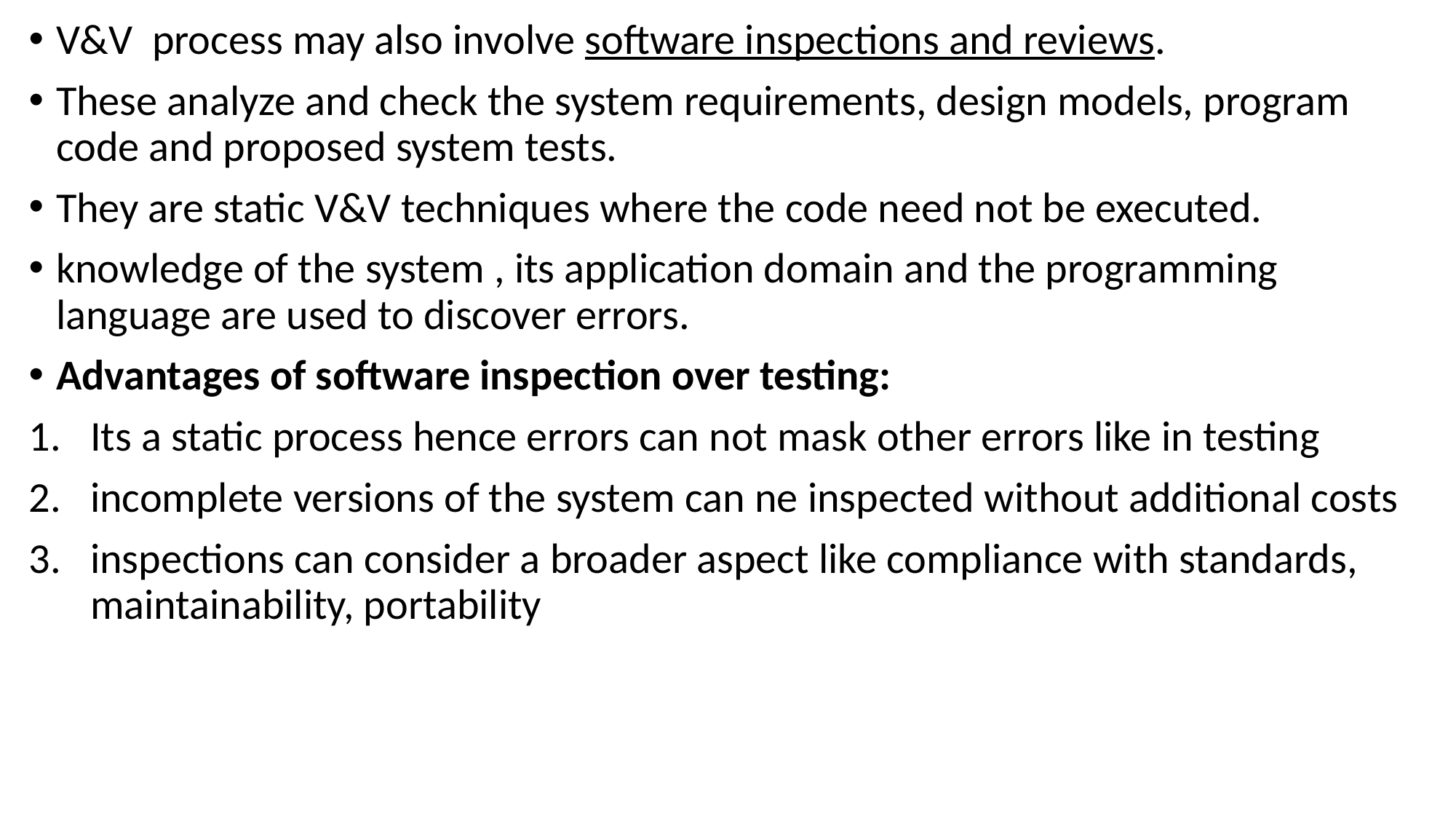

V&V  process may also involve software inspections and reviews.
These analyze and check the system requirements, design models, program code and proposed system tests.
They are static V&V techniques where the code need not be executed.
knowledge of the system , its application domain and the programming  language are used to discover errors.
Advantages of software inspection over testing:
Its a static process hence errors can not mask other errors like in testing
incomplete versions of the system can ne inspected without additional costs
inspections can consider a broader aspect like compliance with standards, maintainability, portability